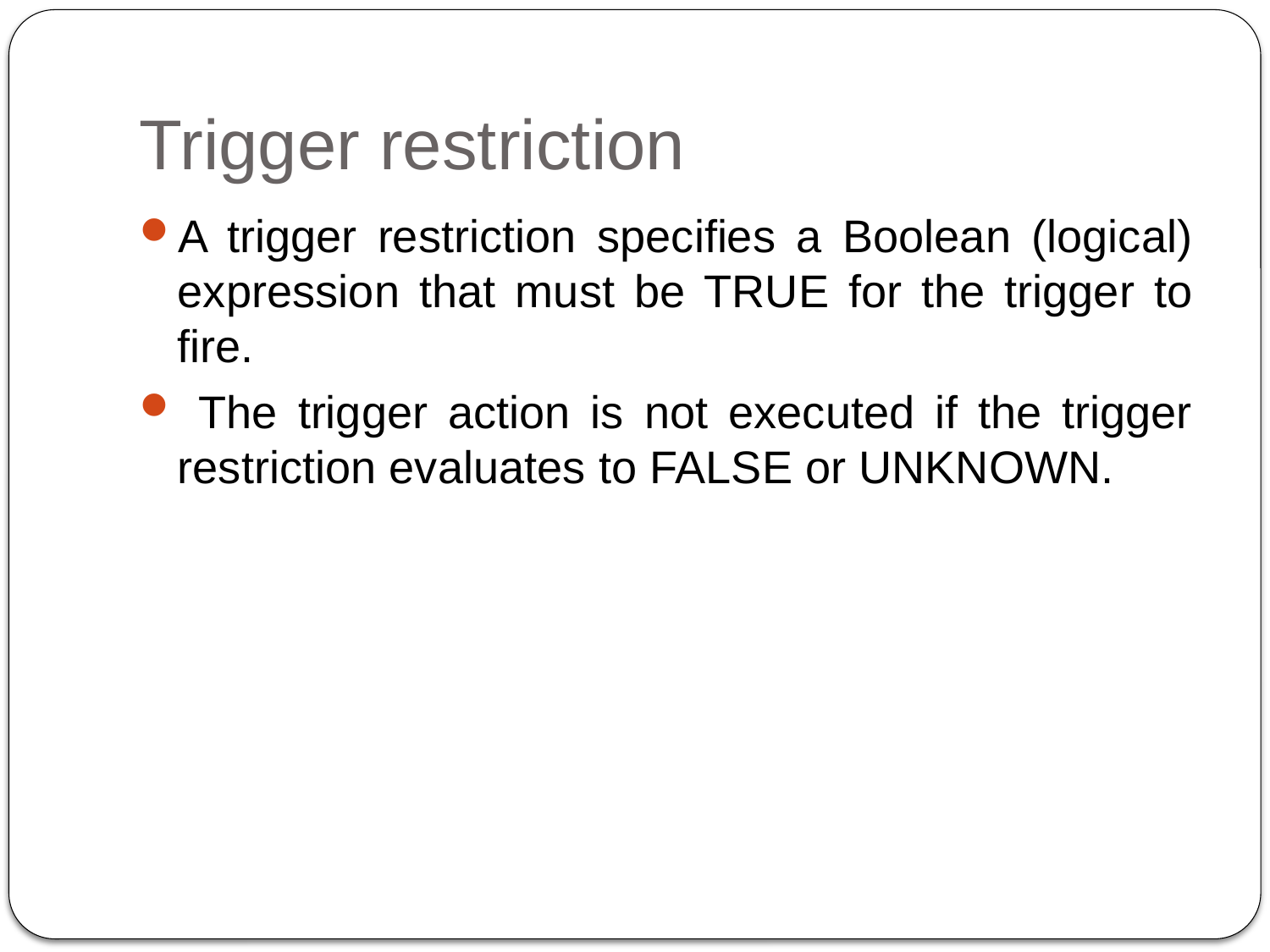

# Trigger restriction
A trigger restriction specifies a Boolean (logical) expression that must be TRUE for the trigger to fire.
 The trigger action is not executed if the trigger restriction evaluates to FALSE or UNKNOWN.